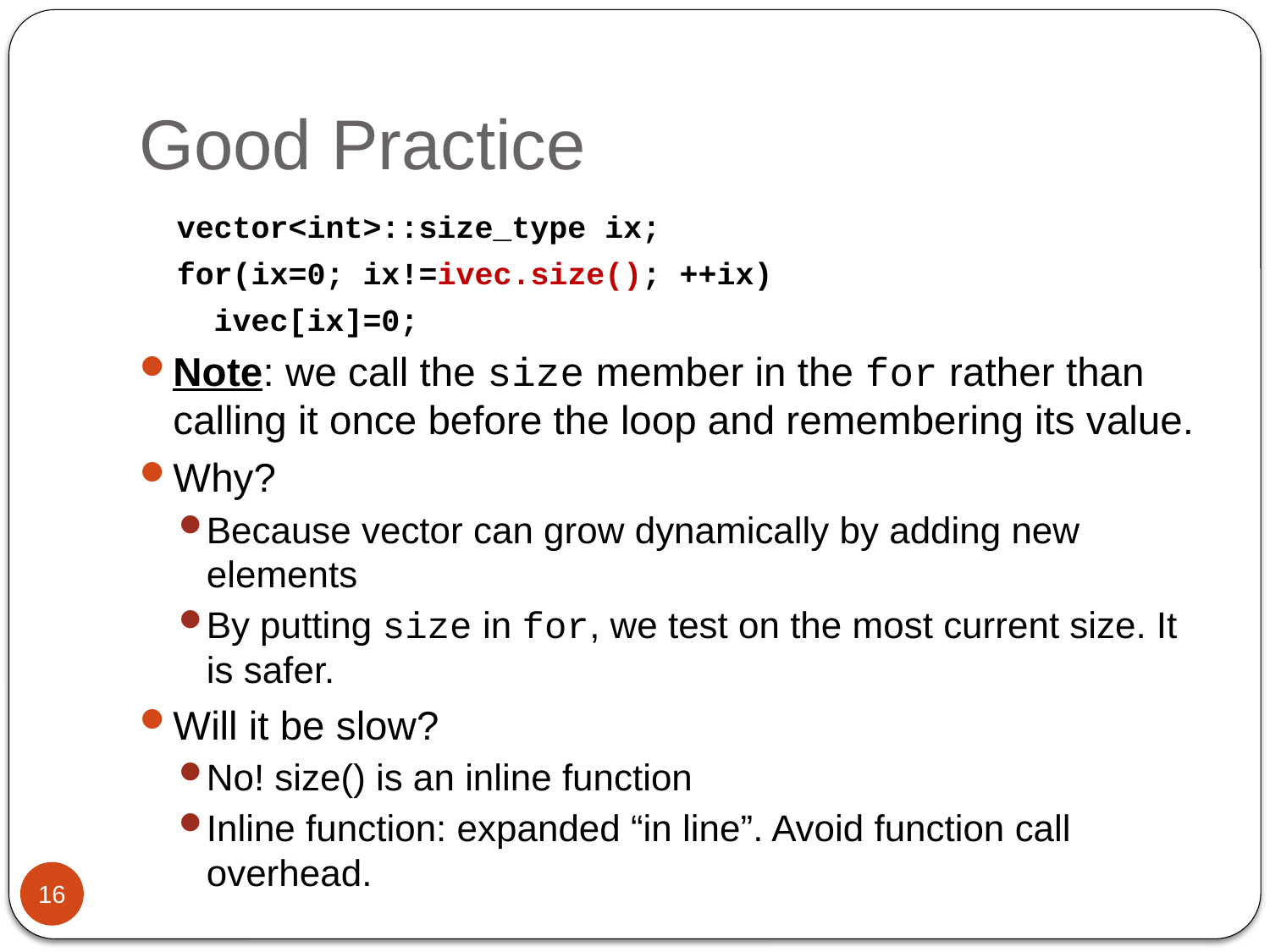

# Good Practice
  vector<int>::size_type ix;
  for(ix=0; ix!=ivec.size(); ++ix)
    ivec[ix]=0;
Note: we call the size member in the for rather than calling it once before the loop and remembering its value.
Why?
Because vector can grow dynamically by adding new elements
By putting size in for, we test on the most current size. It is safer.
Will it be slow?
No! size() is an inline function
Inline function: expanded “in line”. Avoid function call overhead.
16